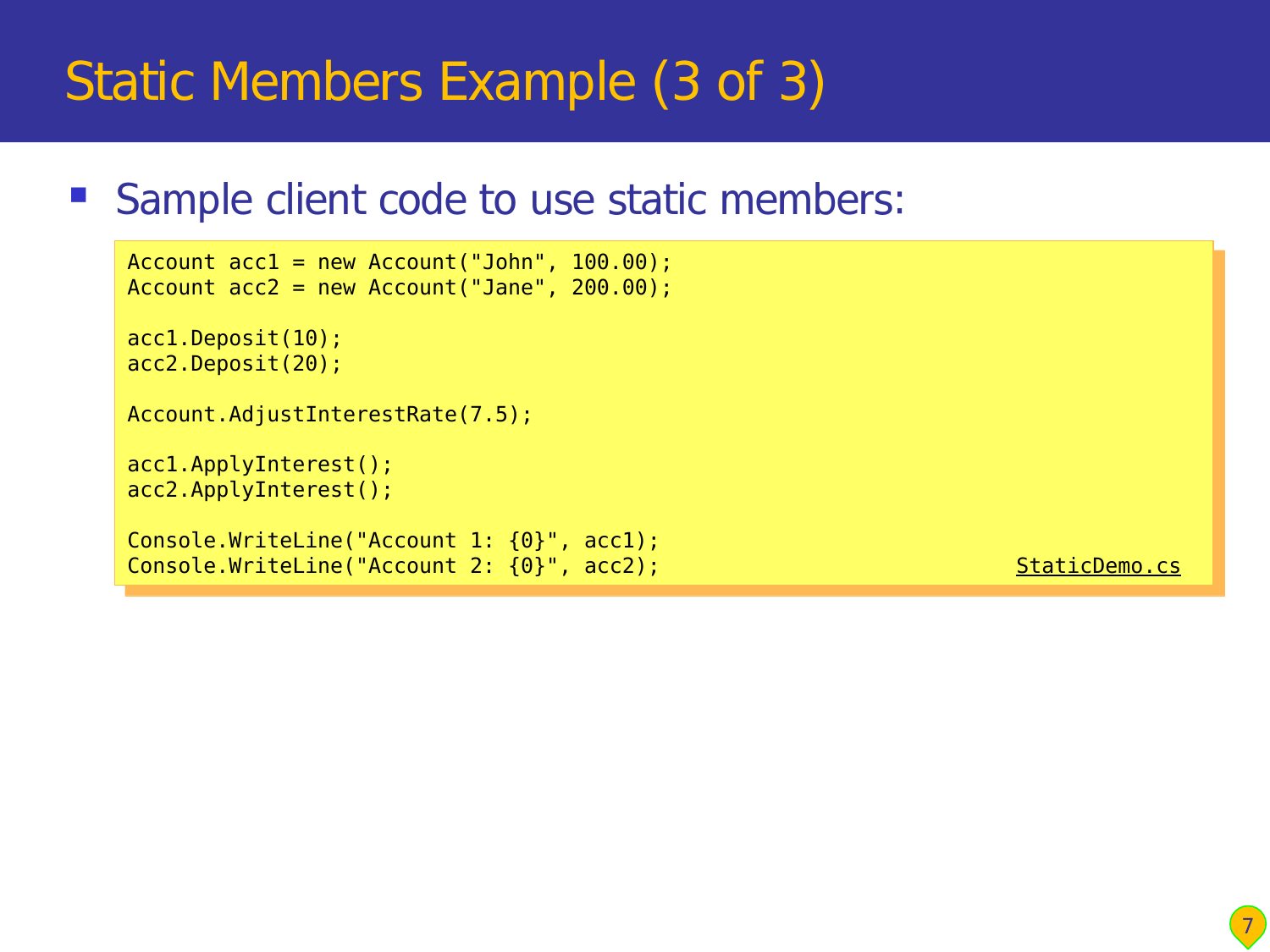

# Static Members Example (3 of 3)
Sample client code to use static members:
Account acc1 = new Account("John", 100.00);
Account acc2 = new Account("Jane", 200.00);

acc1.Deposit(10);
acc2.Deposit(20);

Account.AdjustInterestRate(7.5);

acc1.ApplyInterest();
acc2.ApplyInterest();

Console.WriteLine("Account 1: {0}", acc1);
Console.WriteLine("Account 2: {0}", acc2);                            StaticDemo.cs
7